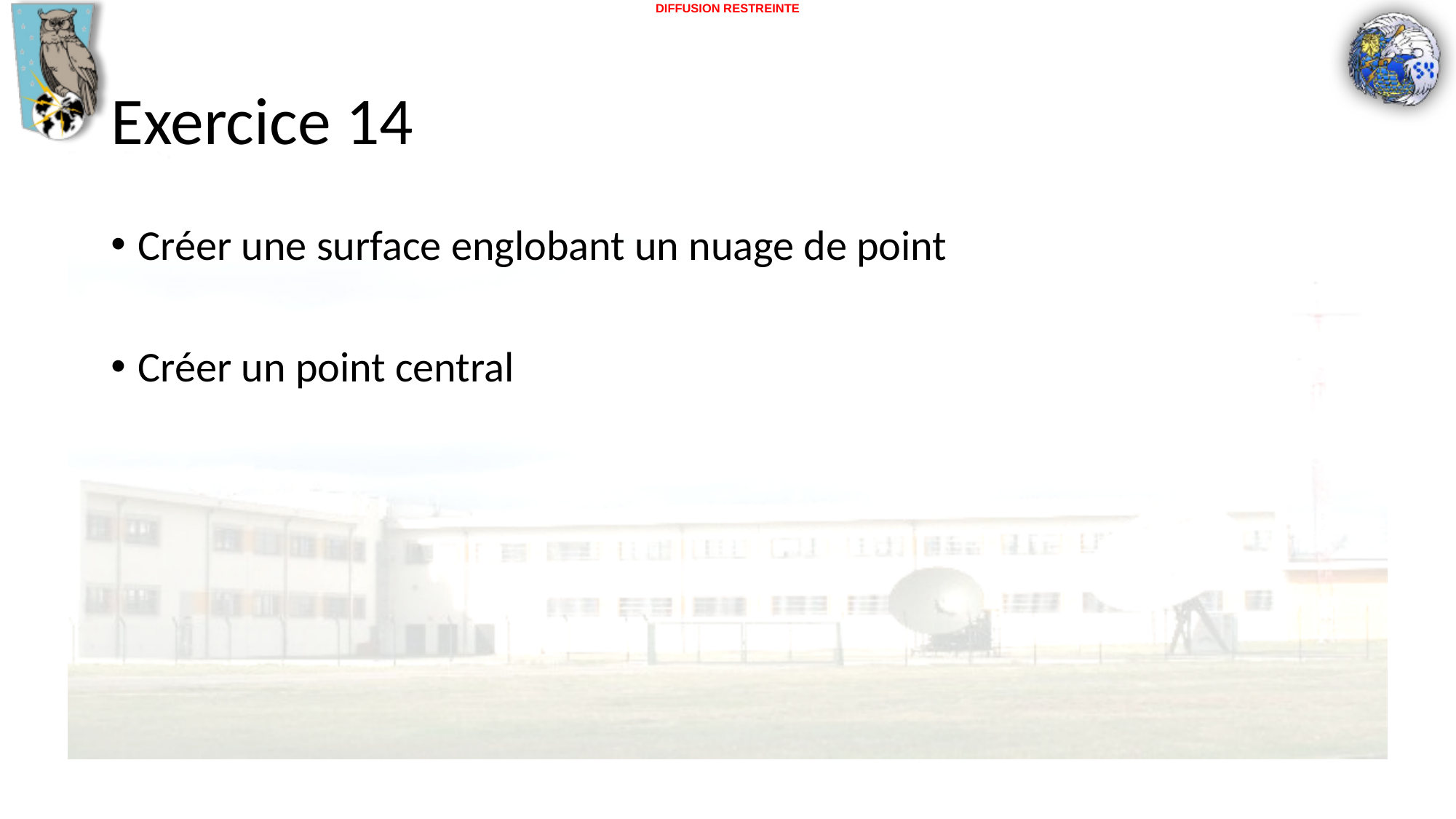

# Exercice 14
Créer une surface englobant un nuage de point

Créer un point central